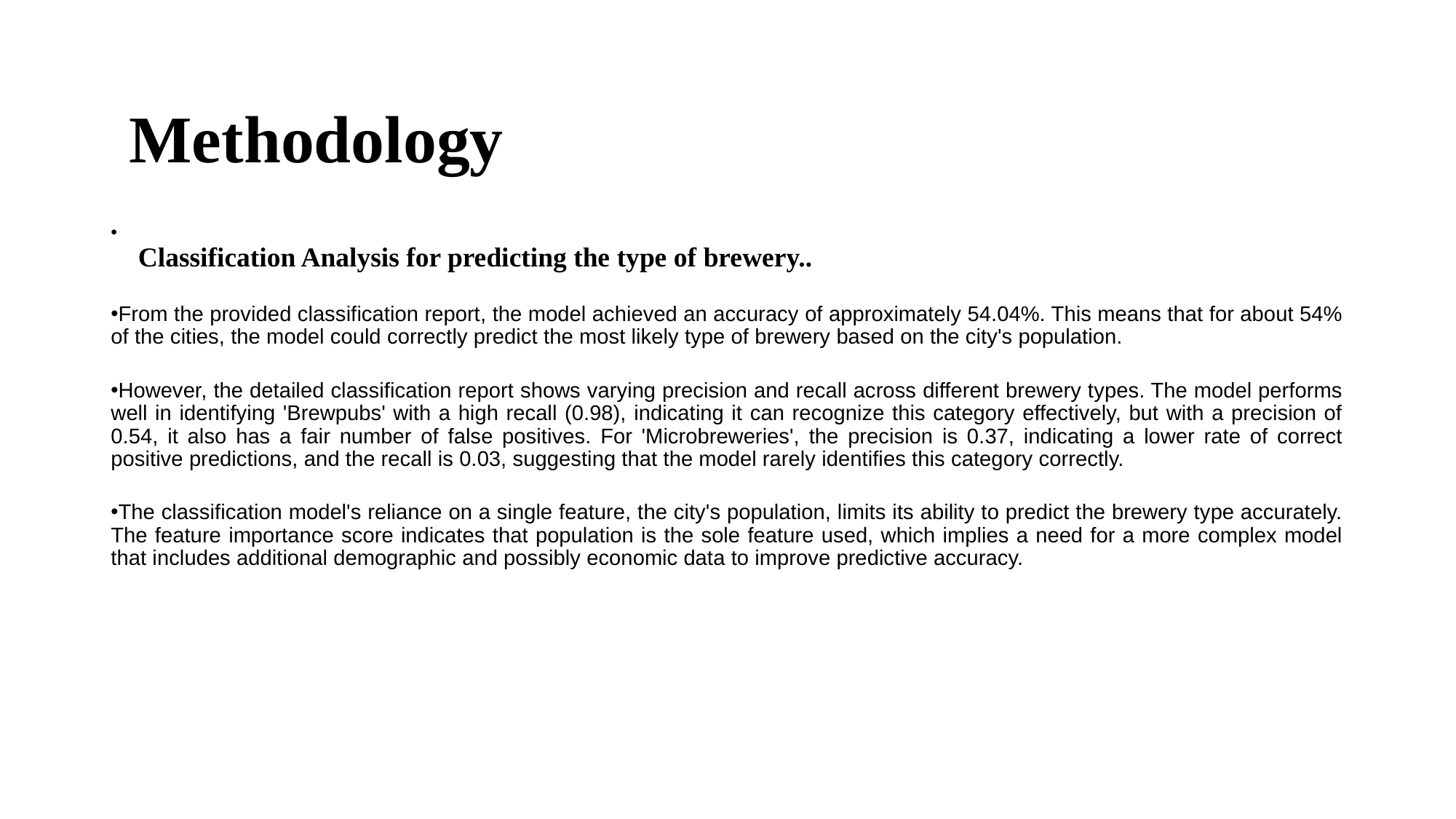

Methodology
Classification Analysis for predicting the type of brewery..
From the provided classification report, the model achieved an accuracy of approximately 54.04%. This means that for about 54% of the cities, the model could correctly predict the most likely type of brewery based on the city's population.
However, the detailed classification report shows varying precision and recall across different brewery types. The model performs well in identifying 'Brewpubs' with a high recall (0.98), indicating it can recognize this category effectively, but with a precision of 0.54, it also has a fair number of false positives. For 'Microbreweries', the precision is 0.37, indicating a lower rate of correct positive predictions, and the recall is 0.03, suggesting that the model rarely identifies this category correctly.
The classification model's reliance on a single feature, the city's population, limits its ability to predict the brewery type accurately. The feature importance score indicates that population is the sole feature used, which implies a need for a more complex model that includes additional demographic and possibly economic data to improve predictive accuracy.